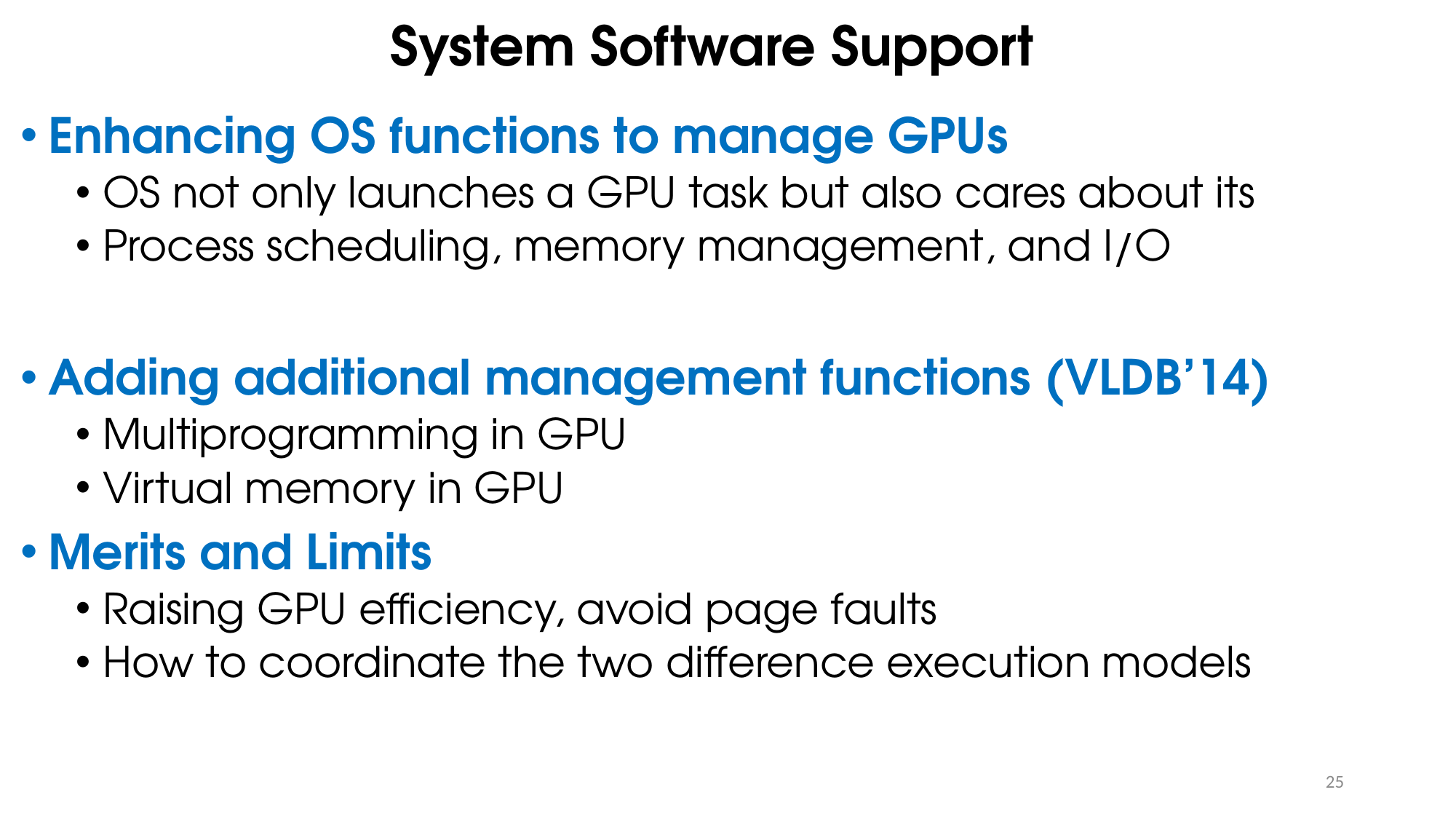

# System Software Support
Enhancing OS functions to manage GPUs
OS not only launches a GPU task but also cares about its
Process scheduling, memory management, and I/O

Adding additional management functions (VLDB’14)
Multiprogramming in GPU
Virtual memory in GPU
Merits and Limits
Raising GPU efficiency, avoid page faults
How to coordinate the two difference execution models

25